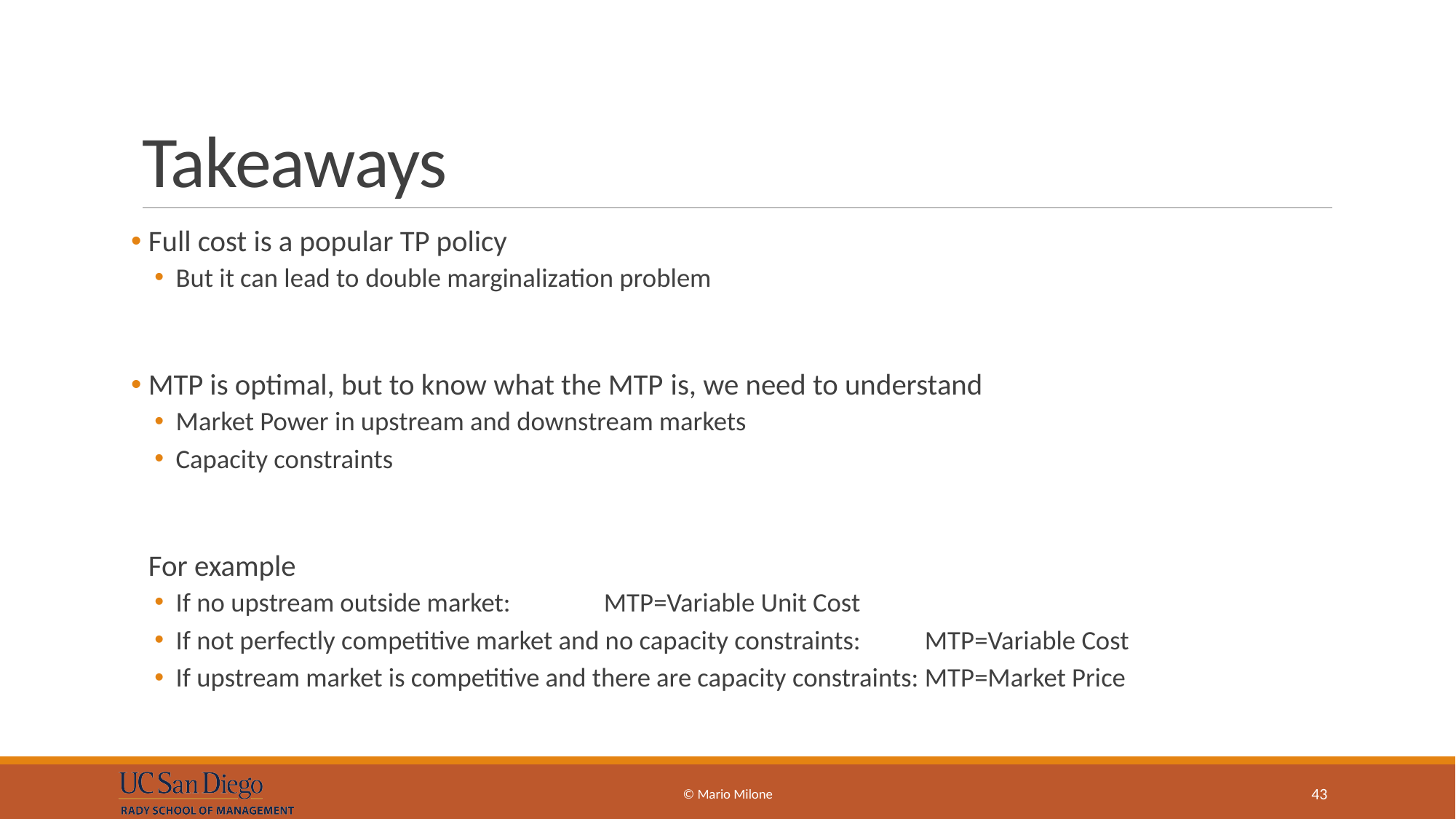

# Takeaways
 Full cost is a popular TP policy
But it can lead to double marginalization problem

 MTP is optimal, but to know what the MTP is, we need to understand
Market Power in upstream and downstream markets
Capacity constraints

 For example
If no upstream outside market: 					MTP=Variable Unit Cost
If not perfectly competitive market and no capacity constraints: 		MTP=Variable Cost
If upstream market is competitive and there are capacity constraints:	MTP=Market Price
© Mario Milone
43